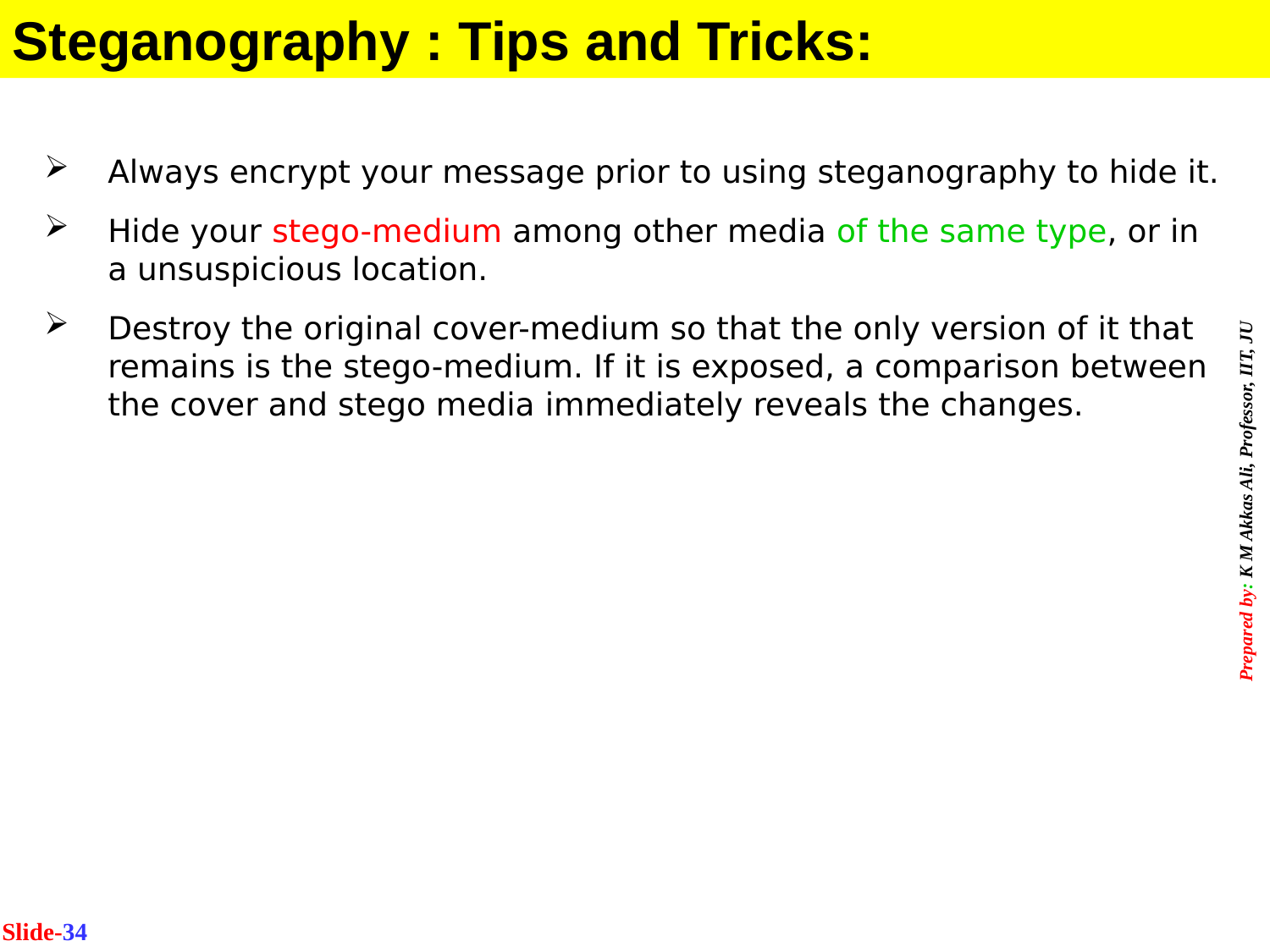

Steganography : Tips and Tricks:
Always encrypt your message prior to using steganography to hide it.
Hide your stego-medium among other media of the same type, or in a unsuspicious location.
Destroy the original cover-medium so that the only version of it that remains is the stego-medium. If it is exposed, a comparison between the cover and stego media immediately reveals the changes.
Slide-34